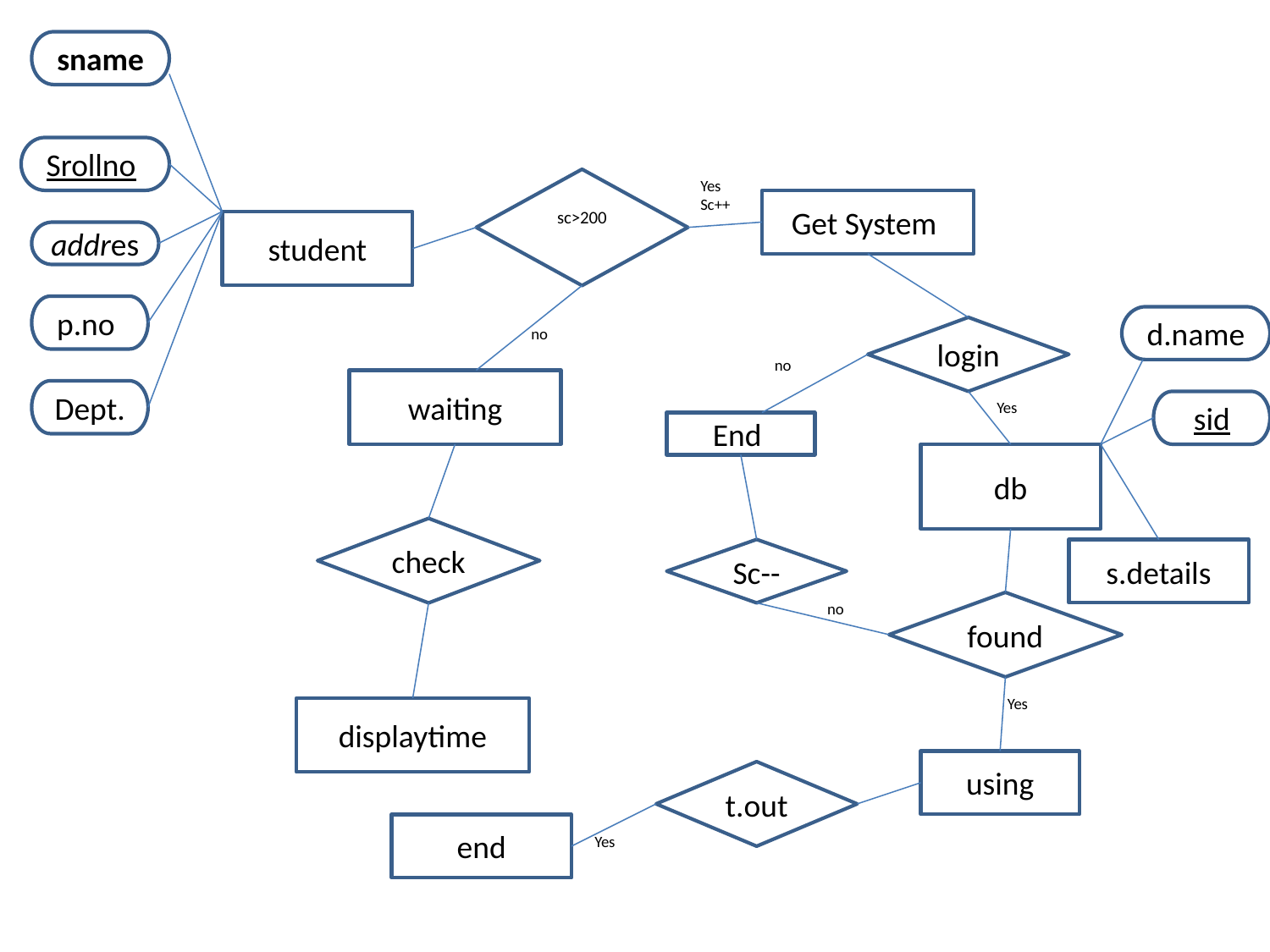

sname
Srollno.
sc>200

Yes
Sc++
Get System
student
addres
p.no.
d.name
no
login
no
waiting
Dept.
Yes

sid
End
db
check
Sc--
s.details
no
found
Yes

displaytime
using
t.out
end
Yes